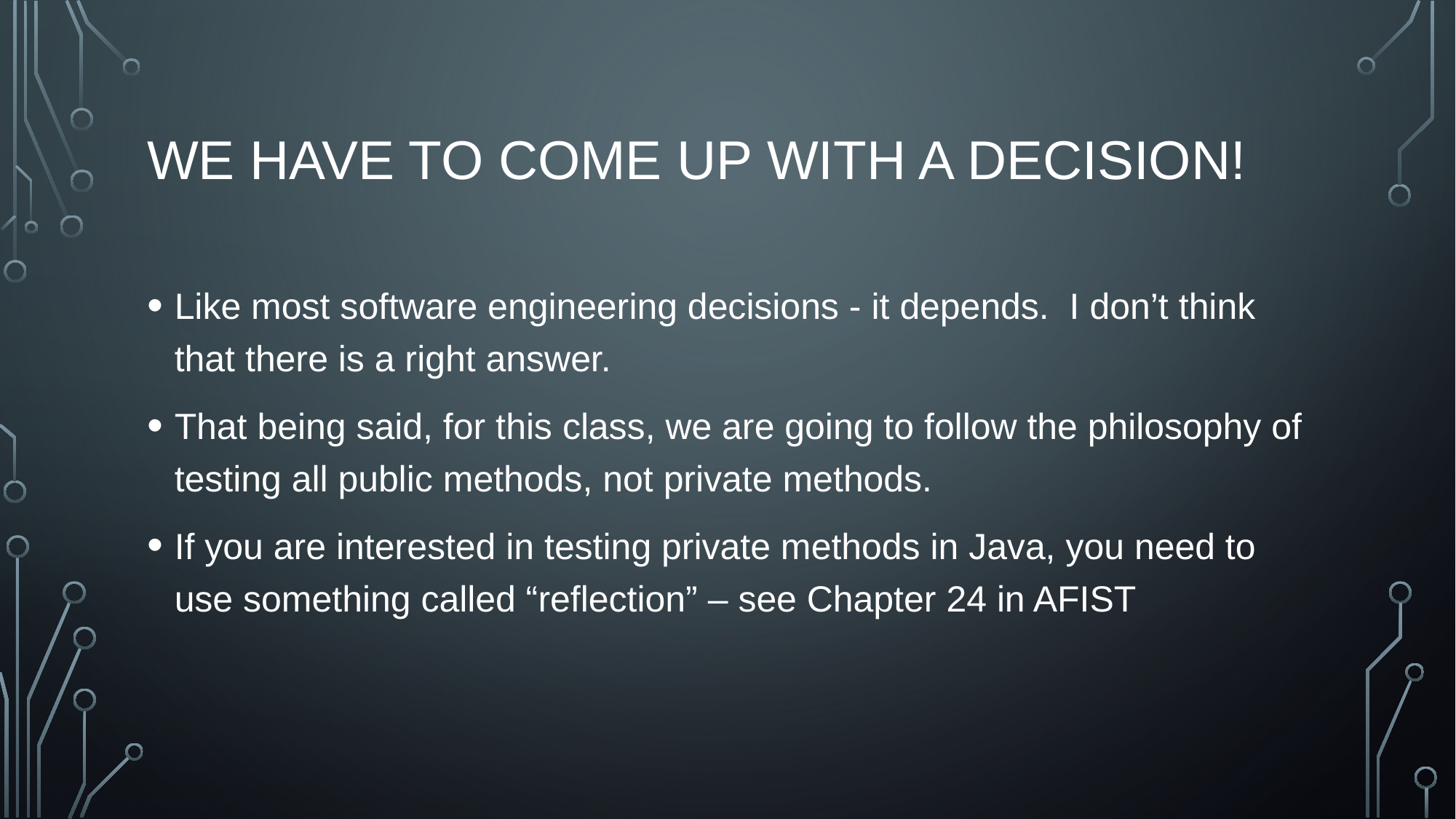

# We have to come up with a decision!
Like most software engineering decisions - it depends.  I don’t think that there is a right answer.
That being said, for this class, we are going to follow the philosophy of testing all public methods, not private methods.
If you are interested in testing private methods in Java, you need to use something called “reflection” – see Chapter 24 in AFIST